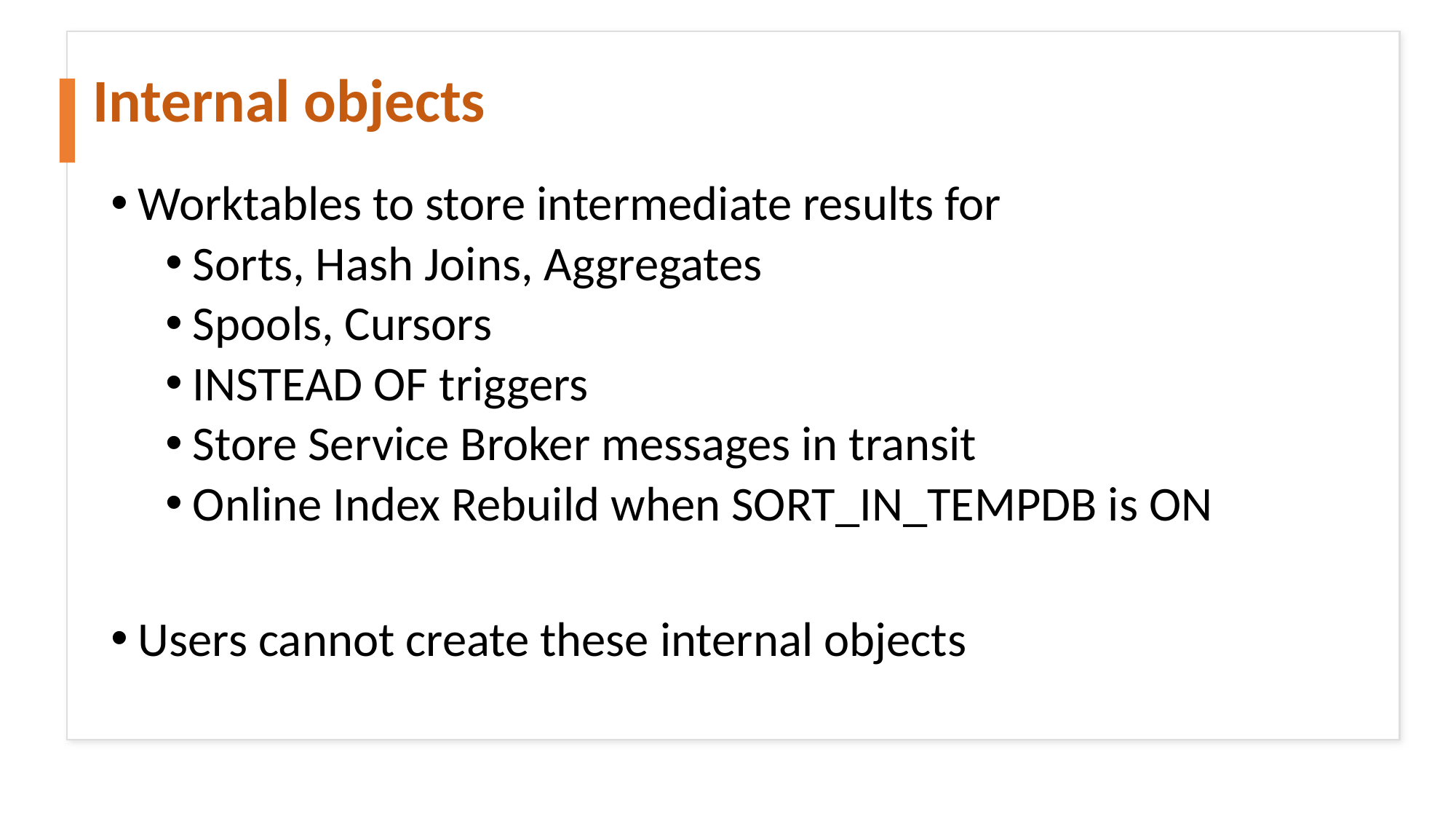

# Internal objects

Worktables to store intermediate results for
Sorts, Hash Joins, Aggregates
Spools, Cursors
INSTEAD OF triggers
Store Service Broker messages in transit
Online Index Rebuild when SORT_IN_TEMPDB is ON

Users cannot create these internal objects